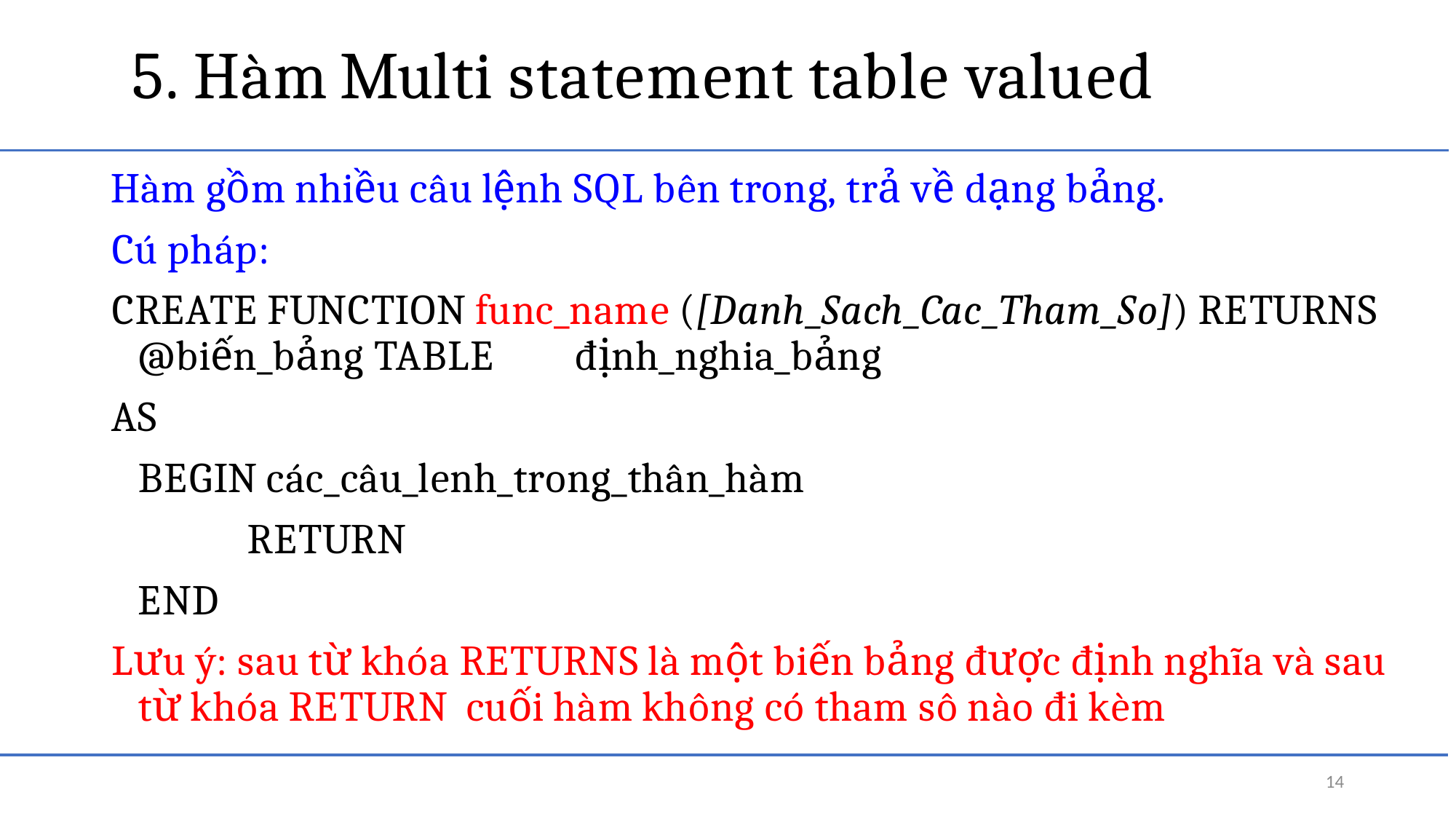

# 5. Hàm Multi statement table valued
Hàm gồm nhiều câu lệnh SQL bên trong, trả về dạng bảng.
Cú pháp:
CREATE FUNCTION func_name ([Danh_Sach_Cac_Tham_So]) RETURNS @biến_bảng TABLE 	định_nghia_bảng
AS
	BEGIN các_câu_lenh_trong_thân_hàm
		RETURN
	END
Lưu ý: sau từ khóa RETURNS là một biến bảng được định nghĩa và sau từ khóa RETURN  cuối hàm không có tham sô nào đi kèm
14